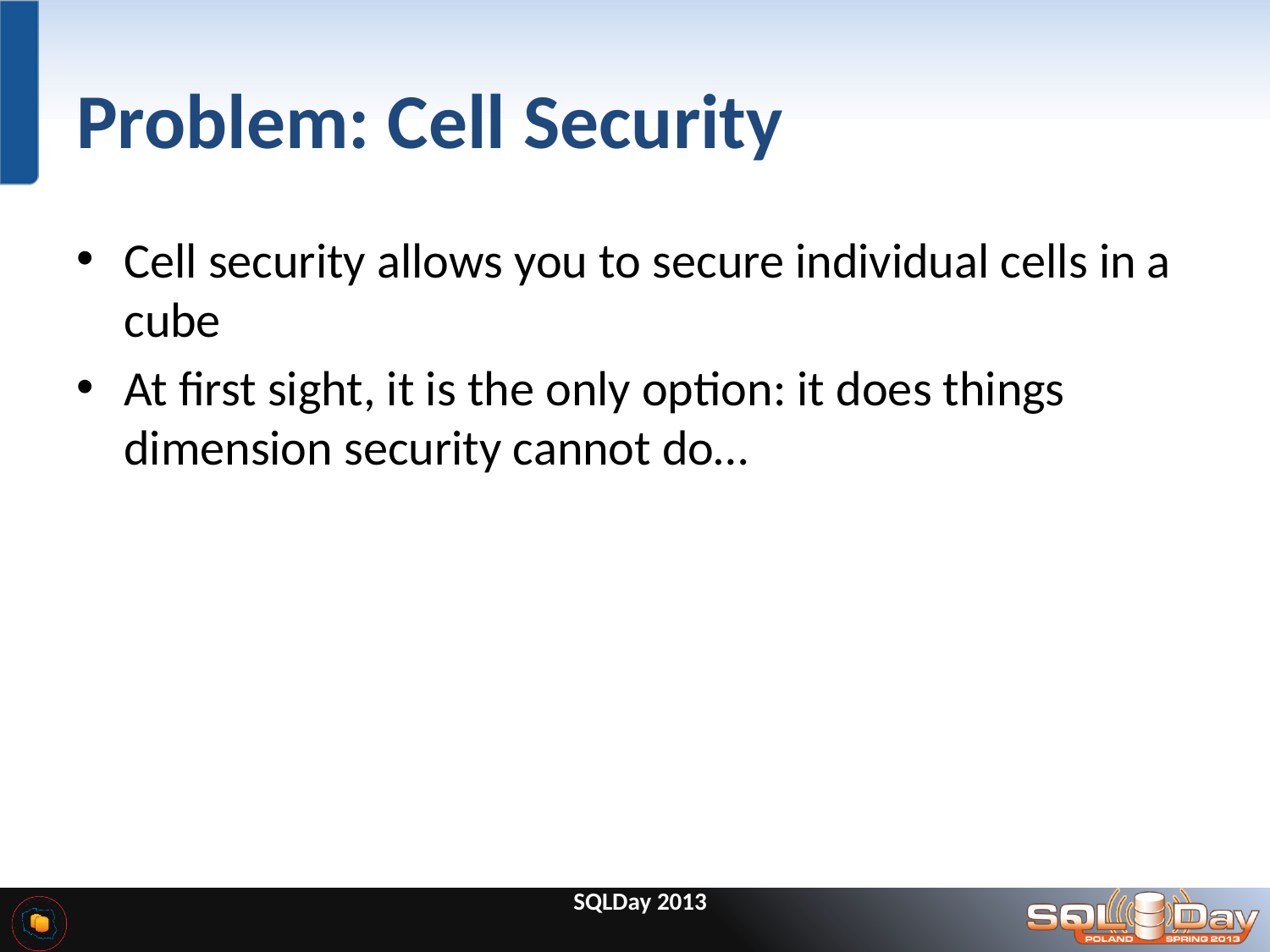

# Problem: Cell Security
Cell security allows you to secure individual cells in a cube
At first sight, it is the only option: it does things dimension security cannot do…
SQLDay 2013